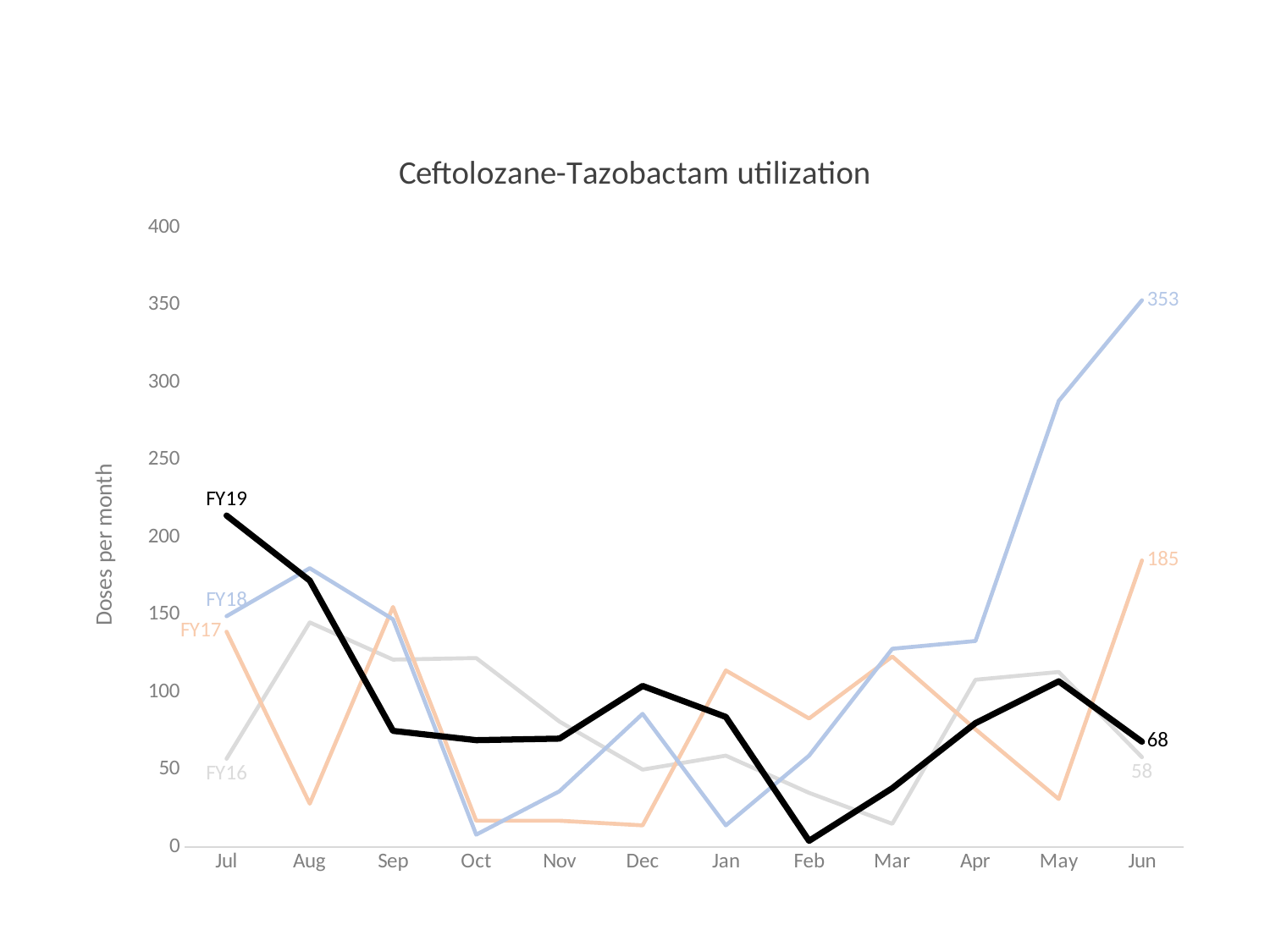

### Chart: Ceftolozane-Tazobactam utilization

| Category | FY16 | FY17 | FY18 | FY19 |
|---|---|---|---|---|
| 43647 | 57.0 | 139.0 | 149.0 | 214.0 |
| 43678 | 145.0 | 28.0 | 180.0 | 172.0 |
| 43709 | 121.0 | 155.0 | 147.0 | 75.0 |
| 43739 | 122.0 | 17.0 | 8.0 | 69.0 |
| 43770 | 81.0 | 17.0 | 36.0 | 70.0 |
| 43800 | 50.0 | 14.0 | 86.0 | 104.0 |
| 43831 | 59.0 | 114.0 | 14.0 | 84.0 |
| 43862 | 35.0 | 83.0 | 59.0 | 4.0 |
| 43891 | 15.0 | 123.0 | 128.0 | 38.0 |
| 43922 | 108.0 | 76.0 | 133.0 | 80.0 |
| 43952 | 113.0 | 31.0 | 288.0 | 107.0 |
| 43983 | 58.0 | 185.0 | 353.0 | 68.0 |